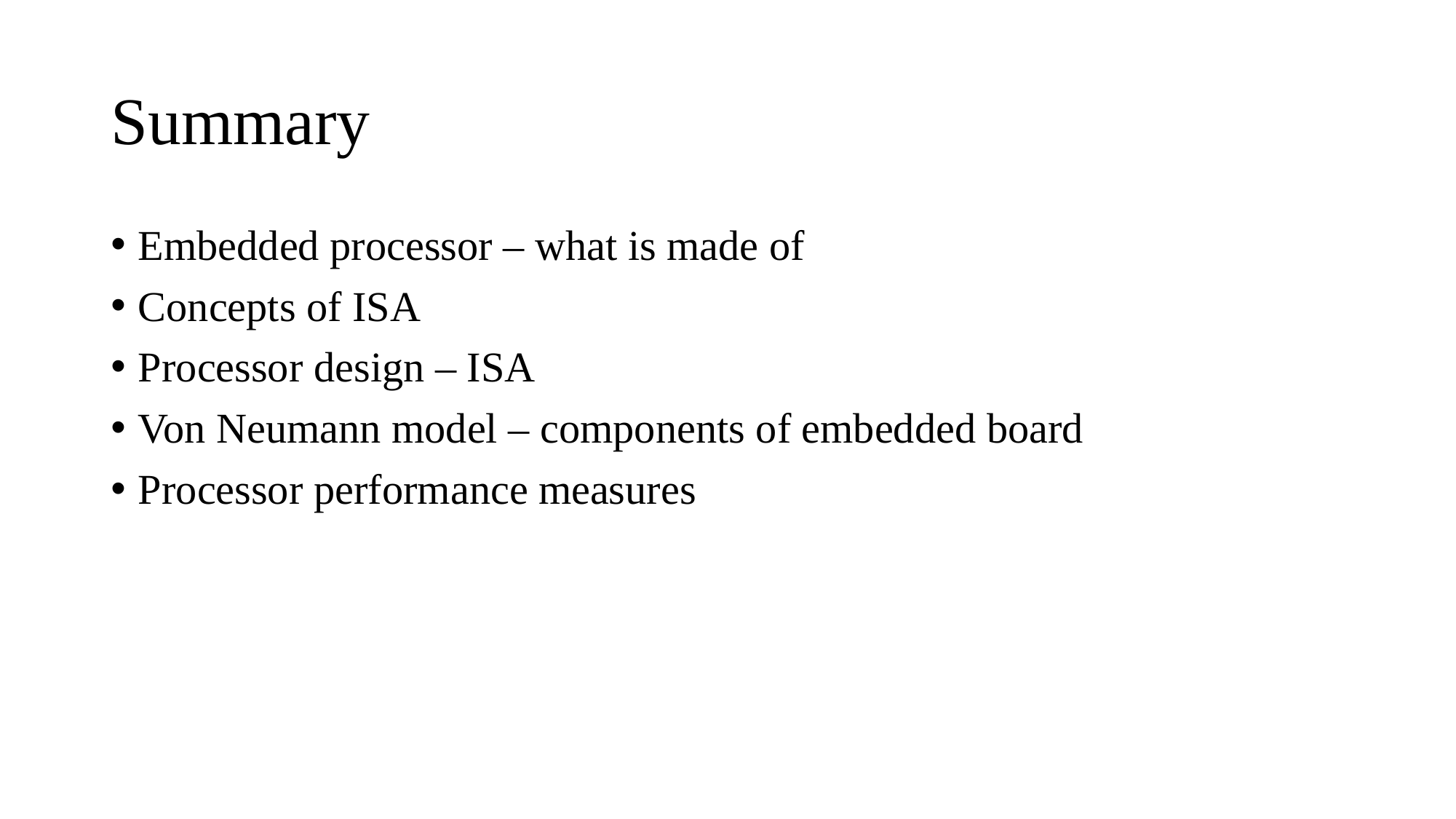

# Summary
Embedded processor – what is made of
Concepts of ISA
Processor design – ISA
Von Neumann model – components of embedded board
Processor performance measures